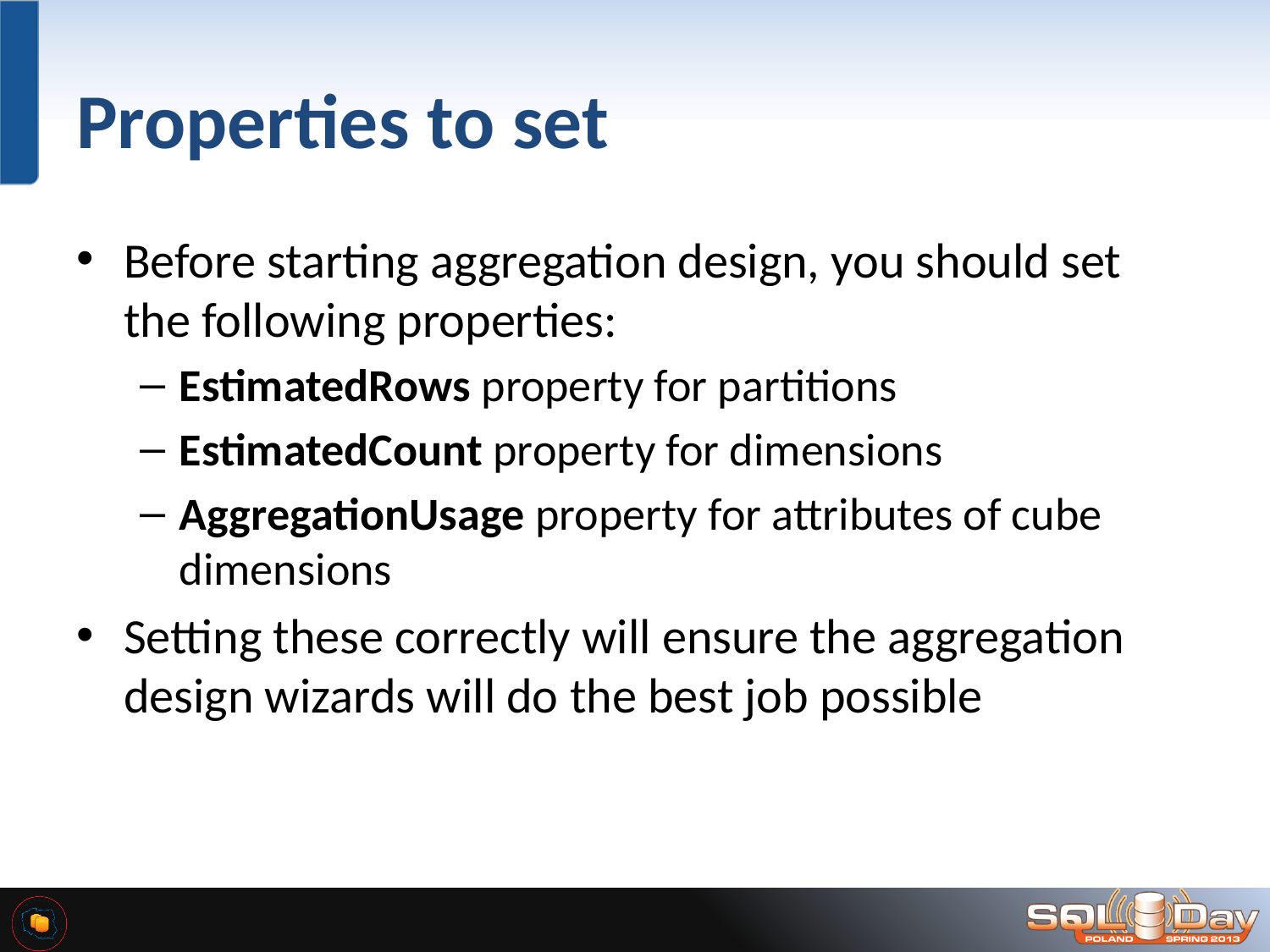

# Properties to set
Before starting aggregation design, you should set the following properties:
EstimatedRows property for partitions
EstimatedCount property for dimensions
AggregationUsage property for attributes of cube dimensions
Setting these correctly will ensure the aggregation design wizards will do the best job possible